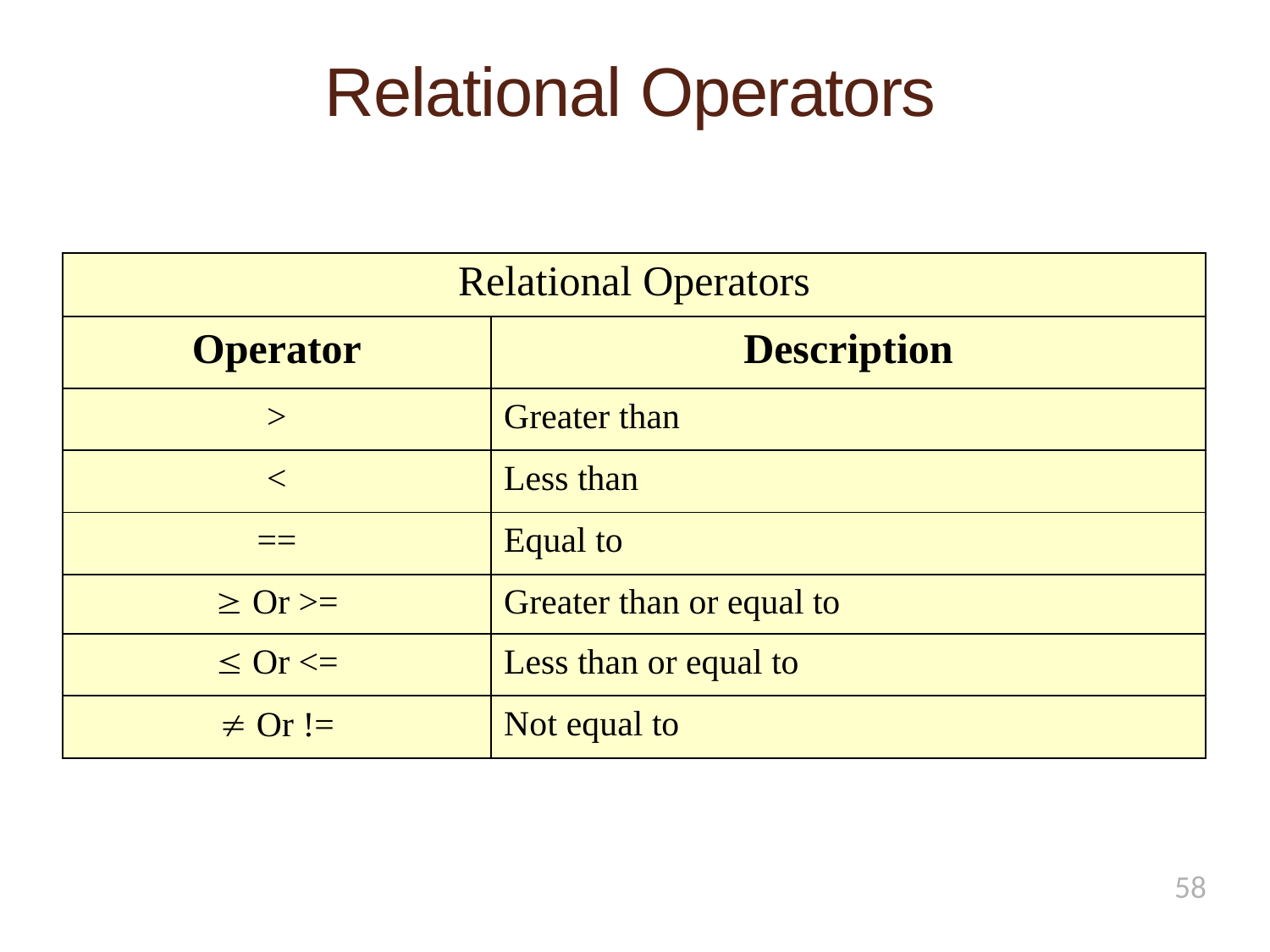

# Relational Operators
| Relational Operators |  |
| --- | --- |
| Operator | Description |
| > | Greater than |
| < | Less than |
| == | Equal to |
| ≥ Or >= | Greater than or equal to |
| ≤ Or <= | Less than or equal to |
| ≠ Or != | Not equal to |
58
0.5